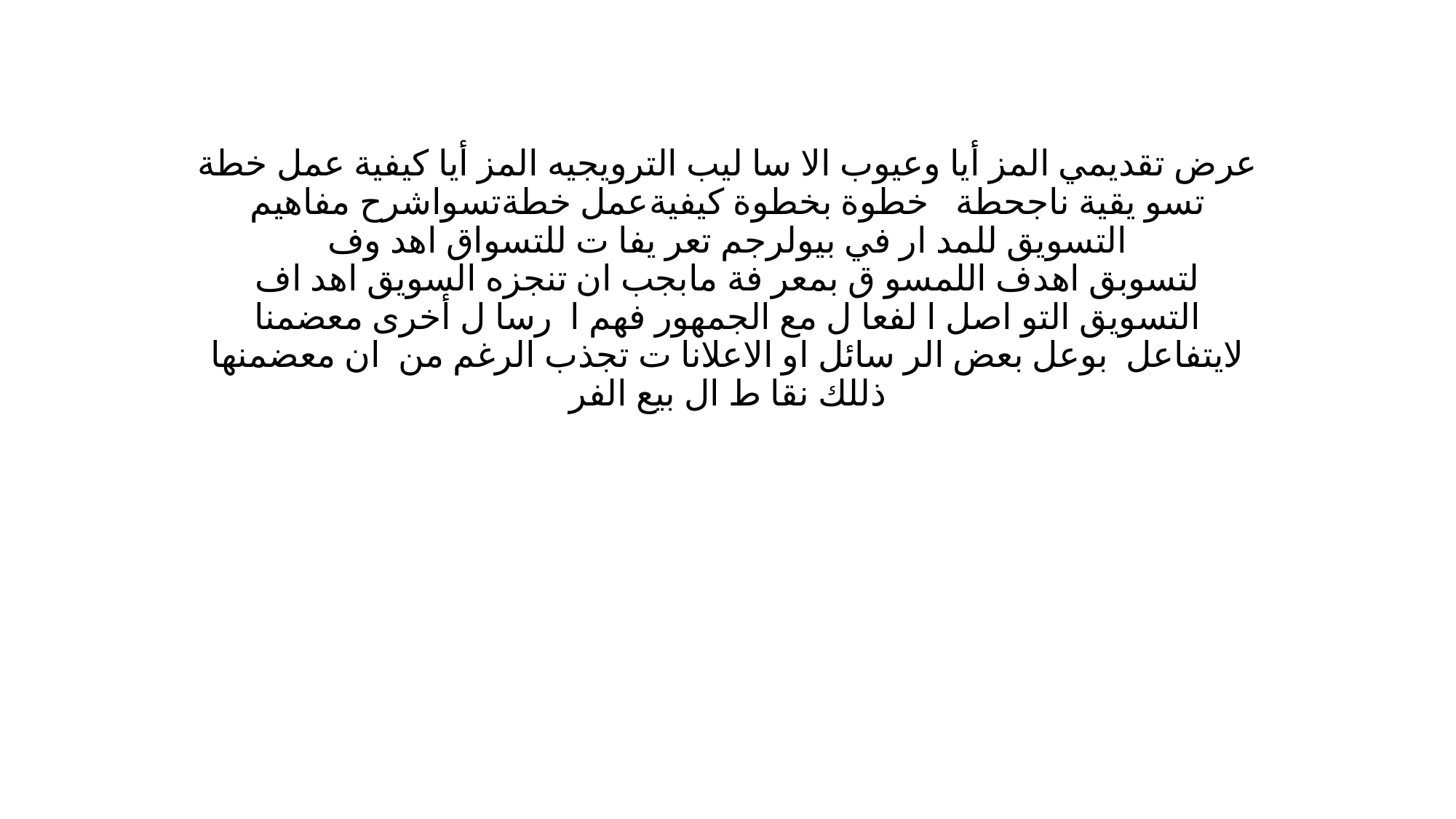

# عرض تقديمي المز أيا وعيوب الا سا ليب الترويجيه المز أيا كيفية عمل خطة تسو يقية ناجحطة   خطوة بخطوة كيفيةعمل خطةتسواشرح مفاهيم التسويق للمد ار في بيولرجم تعر يفا ت للتسواق اهد وف لتسوبق اهدف اللمسو ق بمعر فة مابجب ان تنجزه السويق اهد اف التسويق التو اصل ا لفعا ل مع الجمهور فهم ا  رسا ل أخرى معضمنا لايتفاعل  بوعل بعض الر سائل او الاعلانا ت تجذب الرغم من  ان معضمنها ذللك نقا ط ال بيع الفر